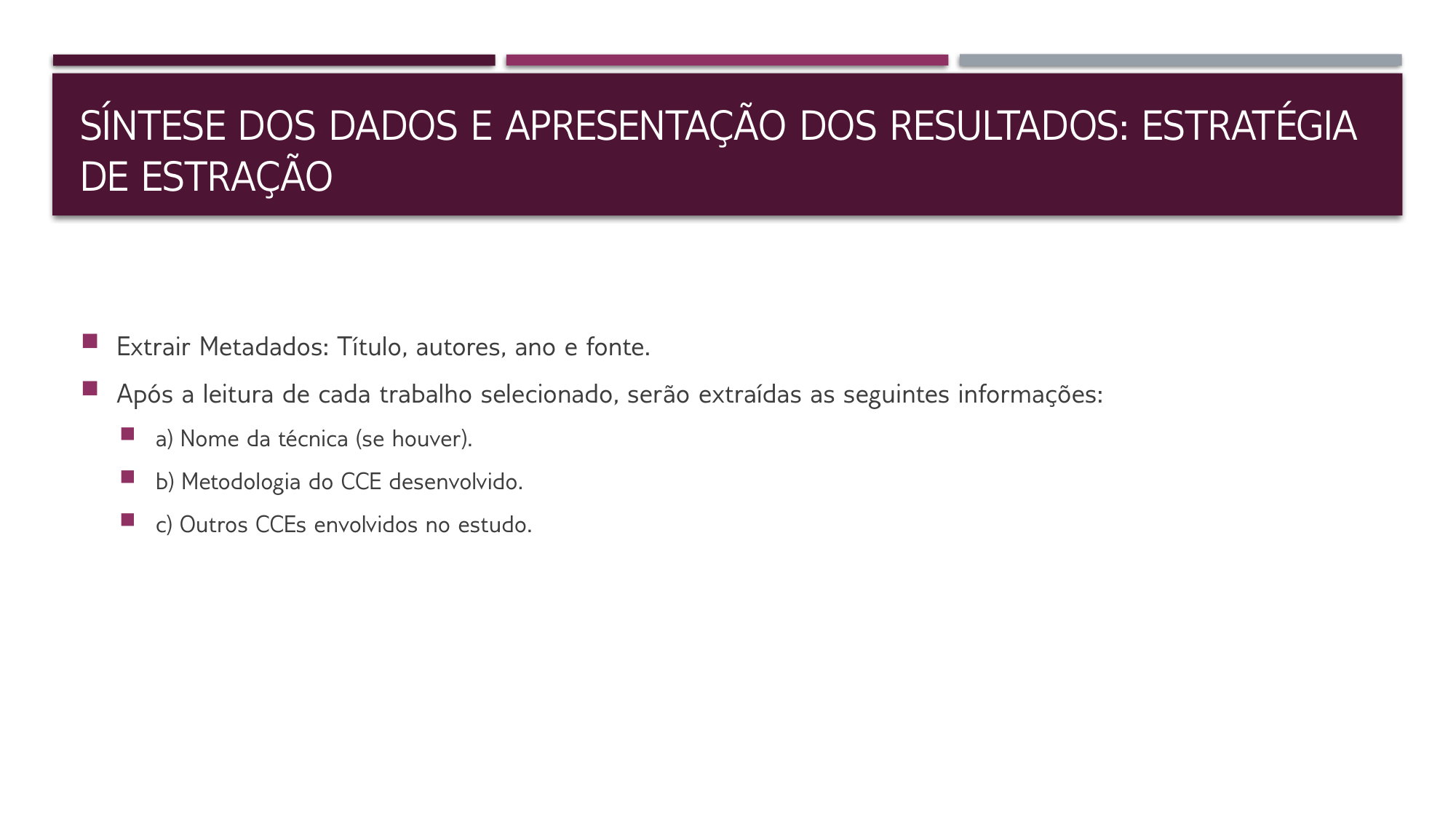

# SÍNTESE DOS DADOS E APRESENTAÇÃO DOS RESULTADOS: ESTRATÉGIA DE ESTRAÇÃO
Extrair Metadados: Título, autores, ano e fonte.
Após a leitura de cada trabalho selecionado, serão extraídas as seguintes informações:
a) Nome da técnica (se houver).
b) Metodologia do CCE desenvolvido.
c) Outros CCEs envolvidos no estudo.